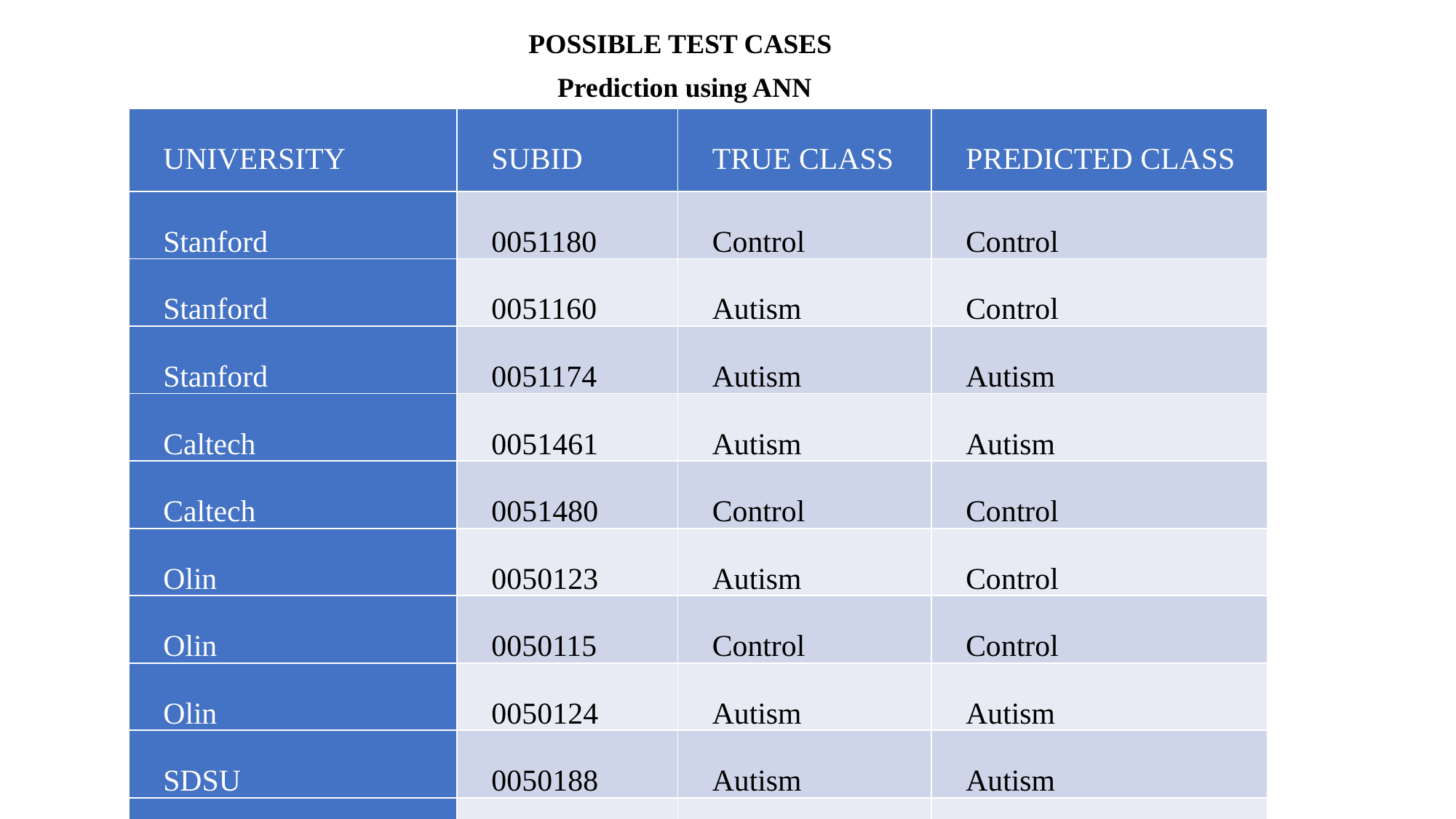

POSSIBLE TEST CASES
 Prediction using ANN
| UNIVERSITY | SUBID | TRUE CLASS | PREDICTED CLASS |
| --- | --- | --- | --- |
| Stanford | 0051180 | Control | Control |
| Stanford | 0051160 | Autism | Control |
| Stanford | 0051174 | Autism | Autism |
| Caltech | 0051461 | Autism | Autism |
| Caltech | 0051480 | Control | Control |
| Olin | 0050123 | Autism | Control |
| Olin | 0050115 | Control | Control |
| Olin | 0050124 | Autism | Autism |
| SDSU | 0050188 | Autism | Autism |
| SDSU | 0050199 | Control | Control |